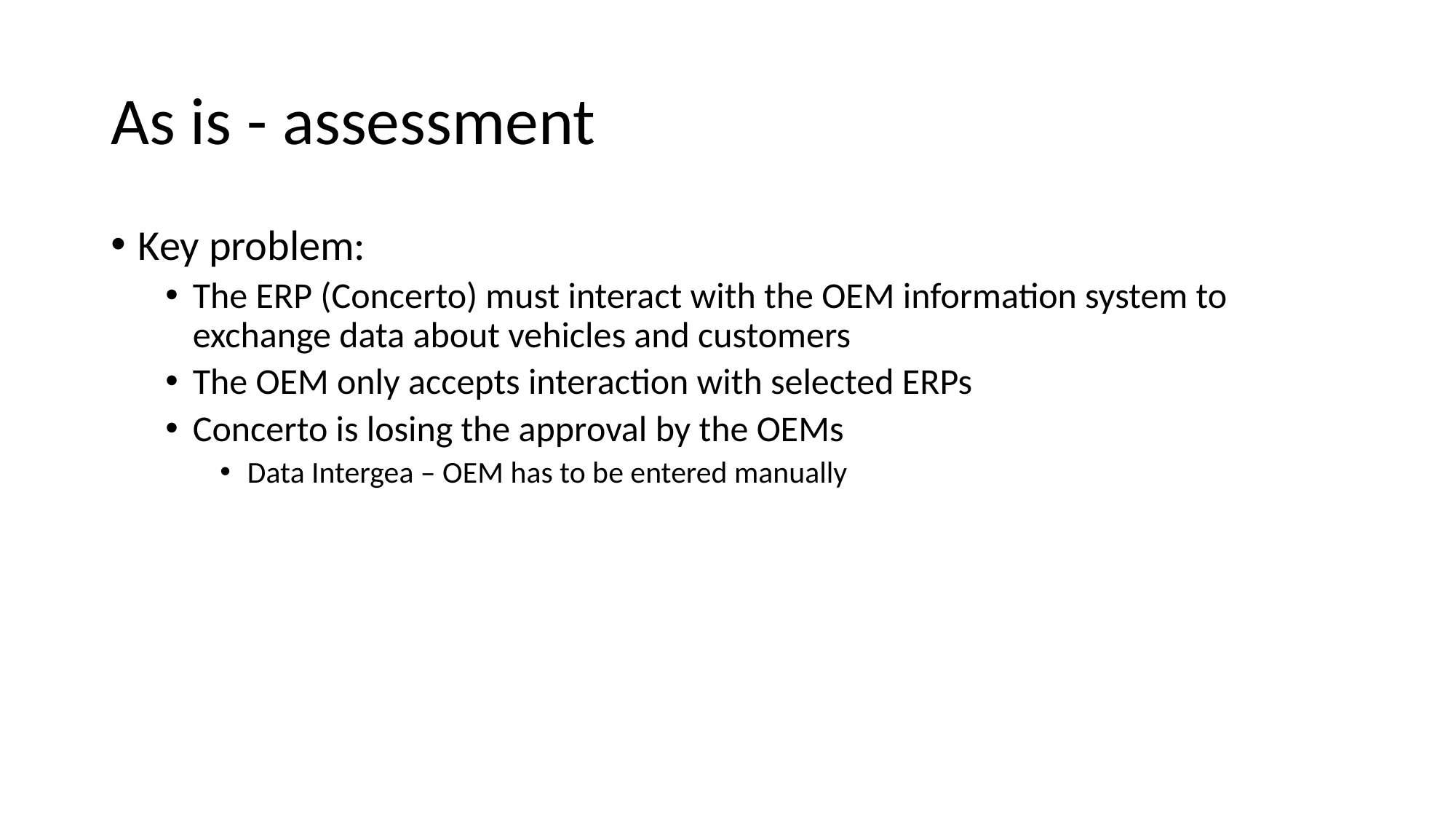

# As is - assessment
Key problem:
The ERP (Concerto) must interact with the OEM information system to exchange data about vehicles and customers
The OEM only accepts interaction with selected ERPs
Concerto is losing the approval by the OEMs
Data Intergea – OEM has to be entered manually